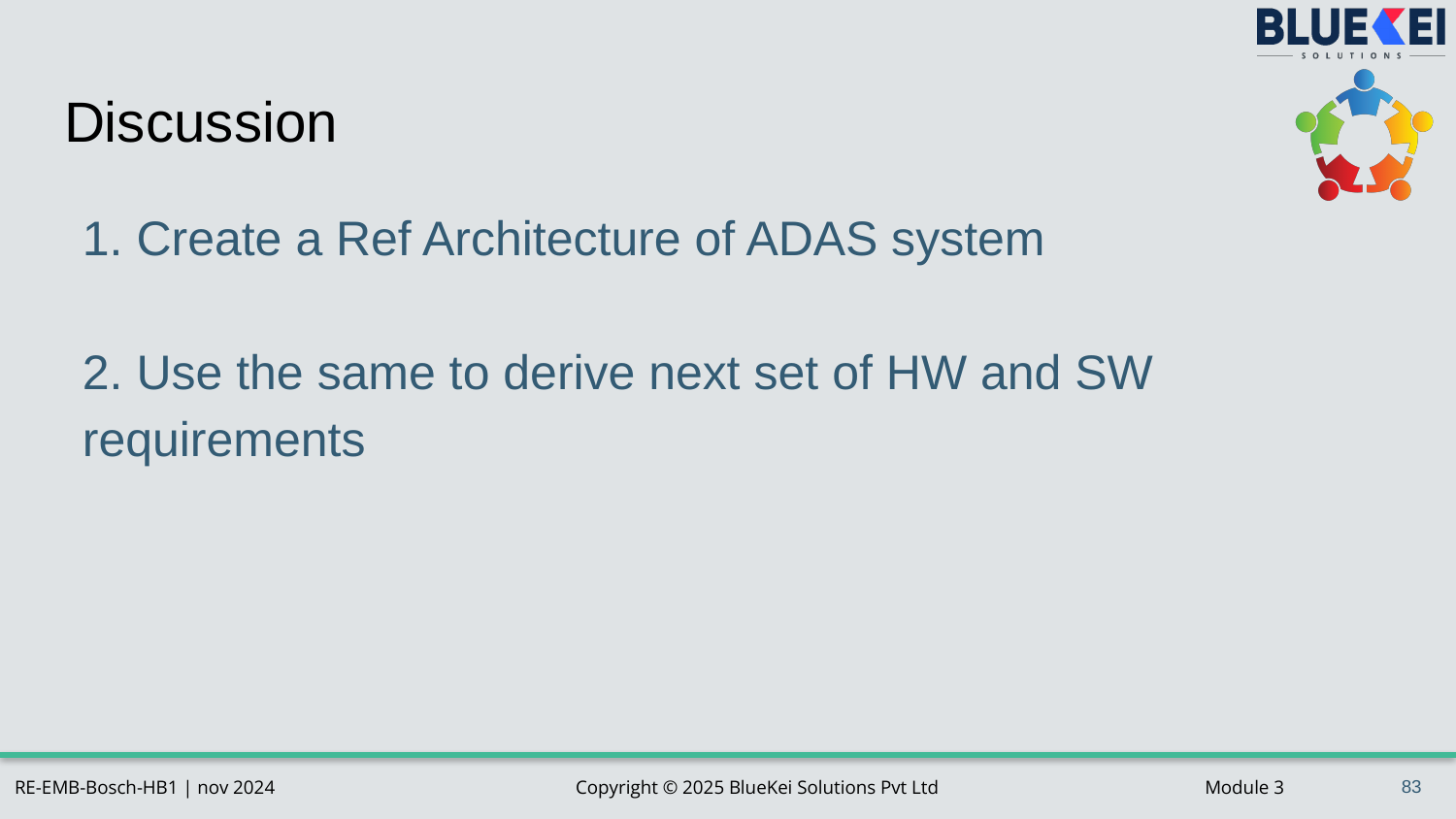

# Discussion
1. Create a Ref Architecture of ADAS system

2. Use the same to derive next set of HW and SW requirements
83